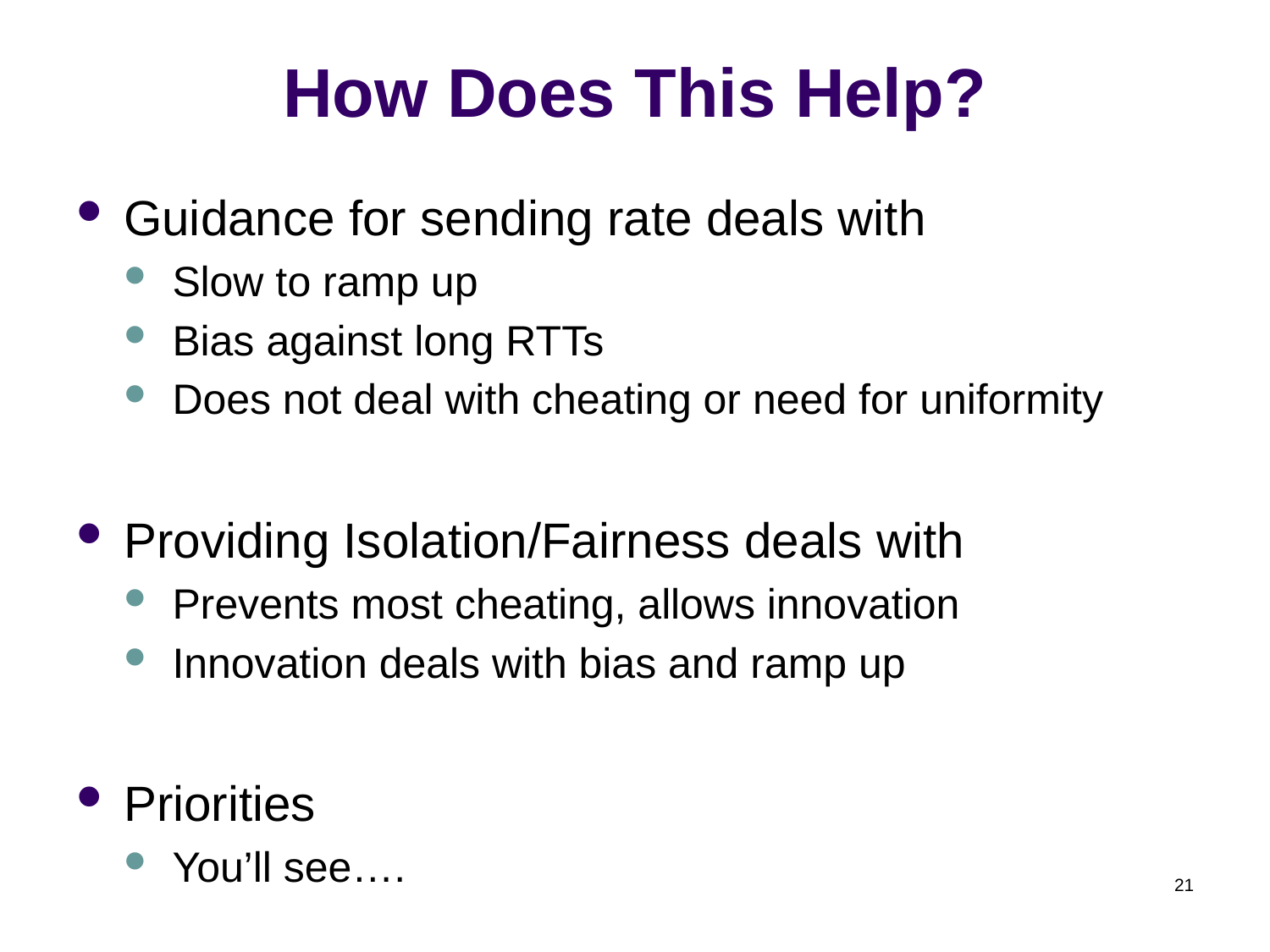

# How Does This Help?
Guidance for sending rate deals with
Slow to ramp up
Bias against long RTTs
Does not deal with cheating or need for uniformity

Providing Isolation/Fairness deals with
Prevents most cheating, allows innovation
Innovation deals with bias and ramp up

Priorities
You’ll see….

21